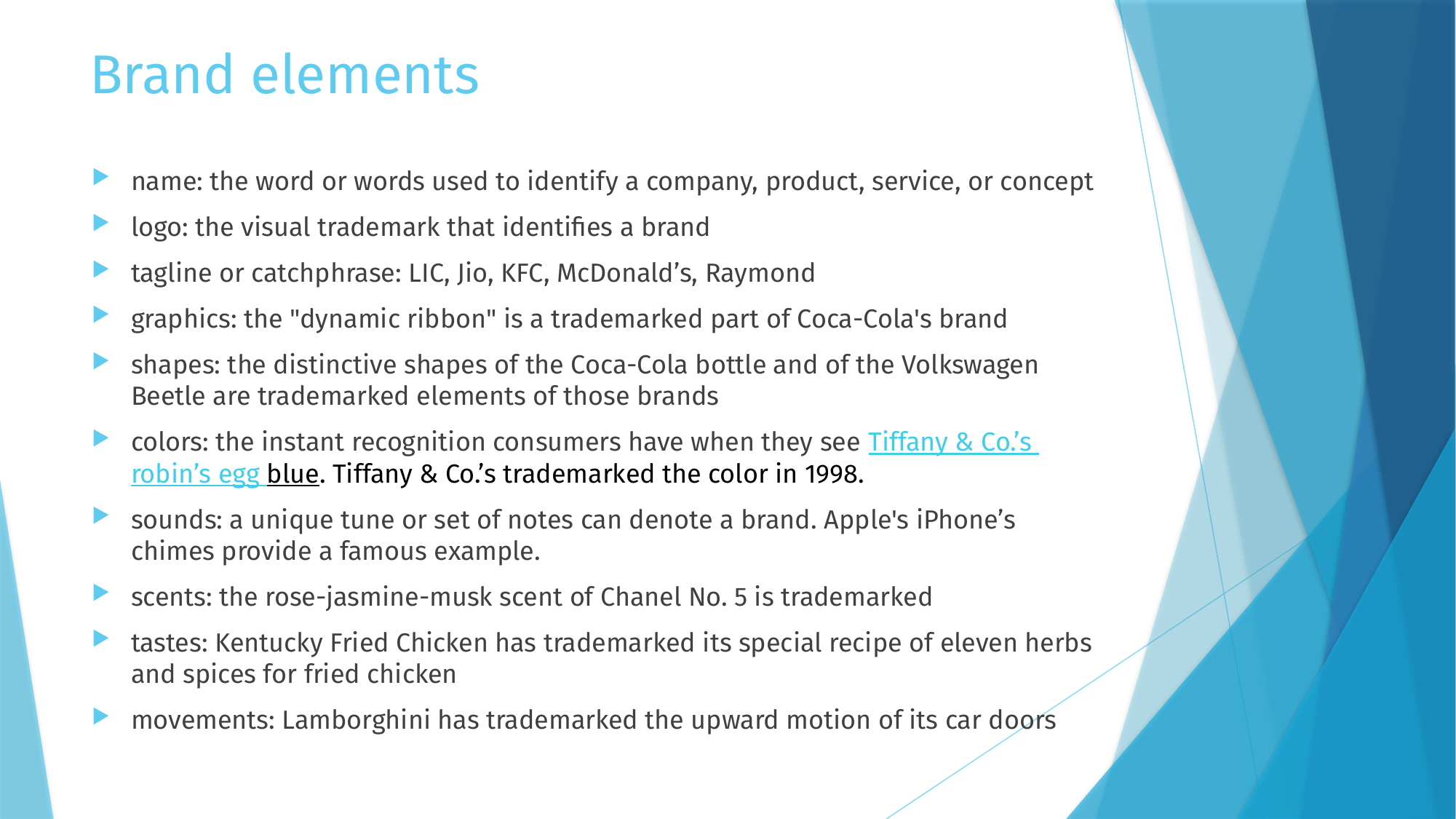

# Brand elements
name: the word or words used to identify a company, product, service, or concept
logo: the visual trademark that identifies a brand
tagline or catchphrase: LIC, Jio, KFC, McDonald’s, Raymond
graphics: the "dynamic ribbon" is a trademarked part of Coca-Cola's brand
shapes: the distinctive shapes of the Coca-Cola bottle and of the Volkswagen Beetle are trademarked elements of those brands
colors: the instant recognition consumers have when they see Tiffany & Co.’s robin’s egg blue. Tiffany & Co.’s trademarked the color in 1998.
sounds: a unique tune or set of notes can denote a brand. Apple's iPhone’s chimes provide a famous example.
scents: the rose-jasmine-musk scent of Chanel No. 5 is trademarked
tastes: Kentucky Fried Chicken has trademarked its special recipe of eleven herbs and spices for fried chicken
movements: Lamborghini has trademarked the upward motion of its car doors